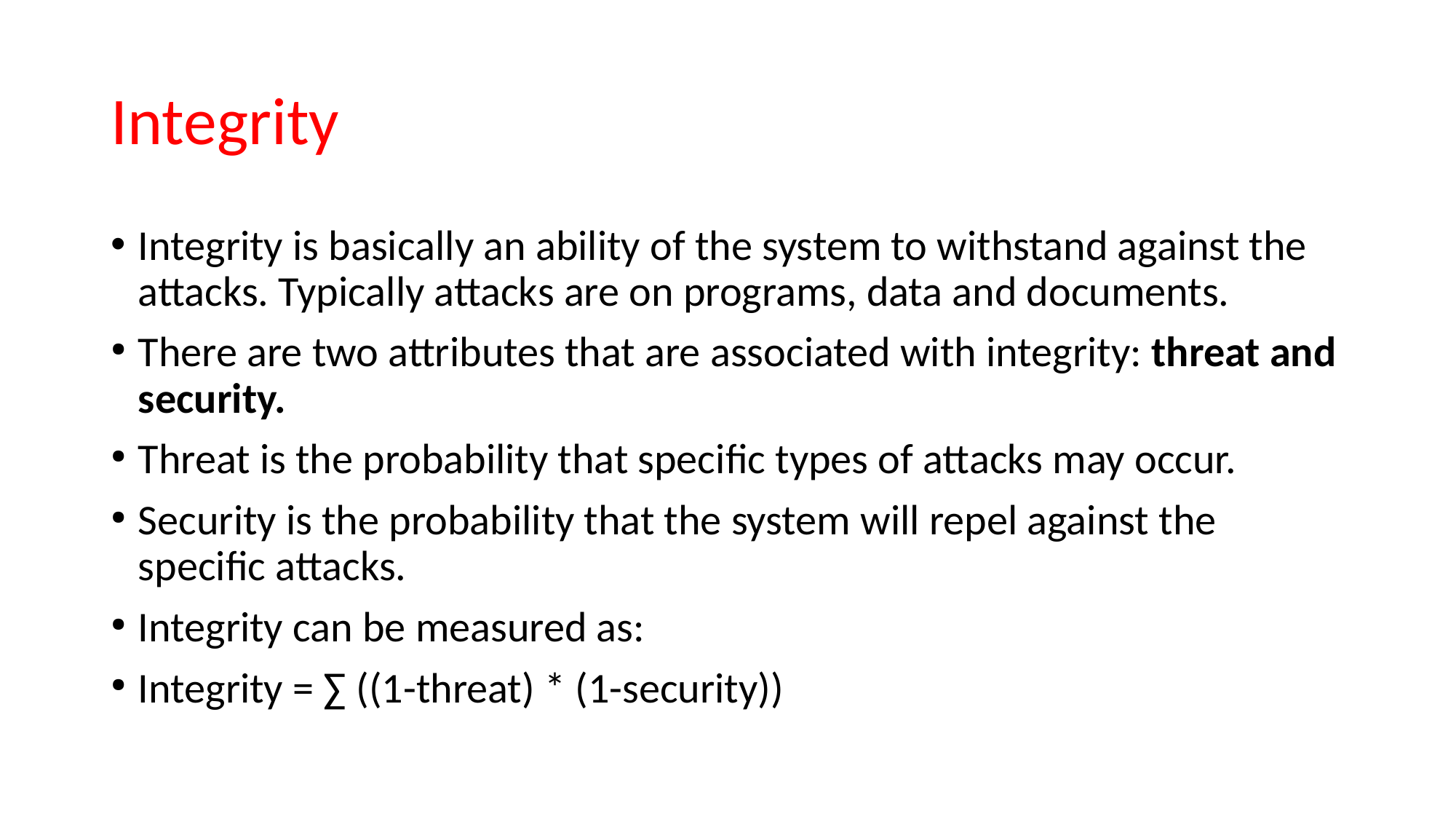

Integrity
Integrity is basically an ability of the system to withstand against the attacks. Typically attacks are on programs, data and documents.
There are two attributes that are associated with integrity: threat and security.
Threat is the probability that specific types of attacks may occur.
Security is the probability that the system will repel against the specific attacks.
Integrity can be measured as:
Integrity = ∑ ((1-threat) * (1-security))